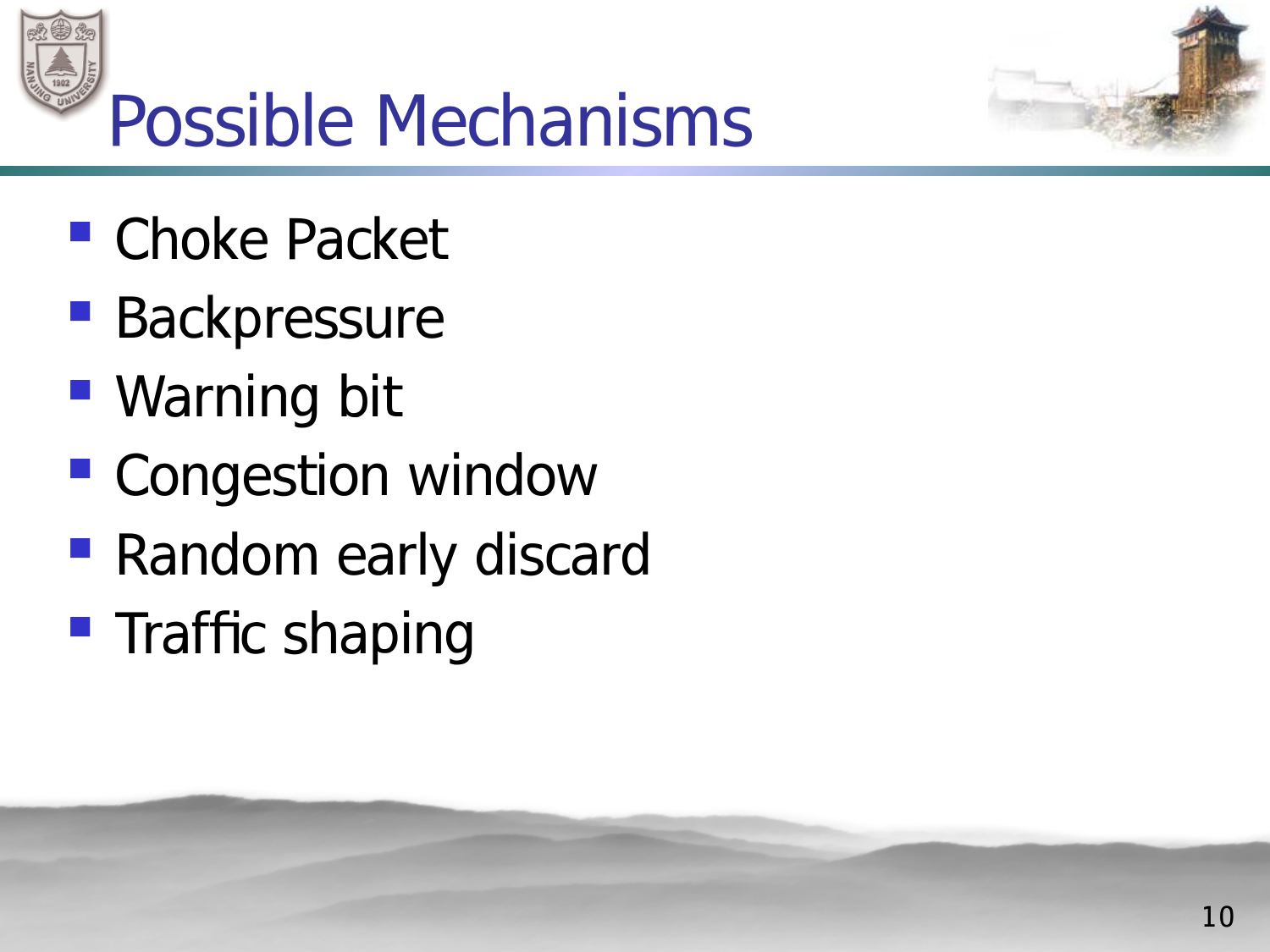

# Possible Mechanisms
Choke Packet
Backpressure
Warning bit
Congestion window
Random early discard
Traffic shaping
10